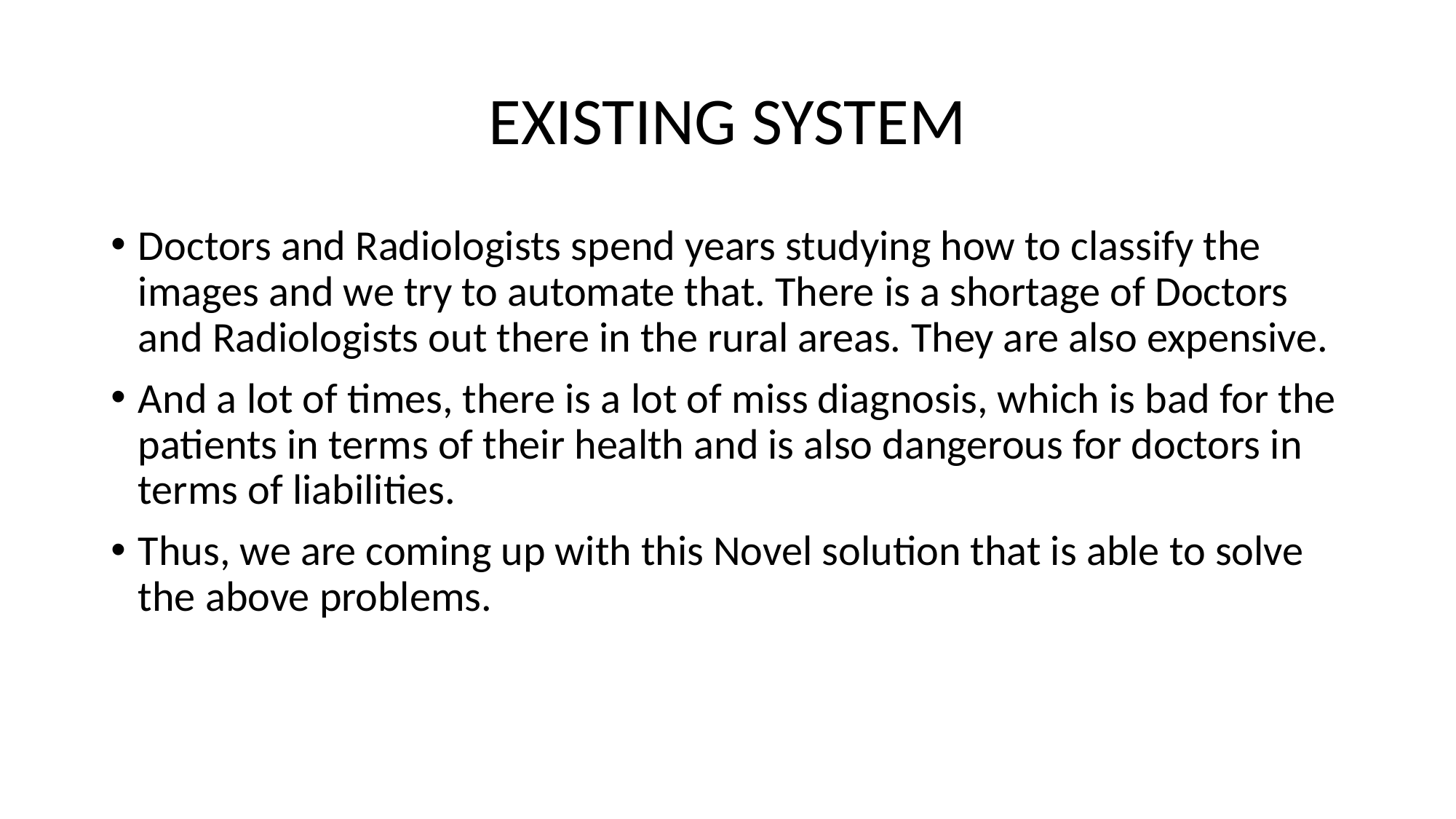

# EXISTING SYSTEM
Doctors and Radiologists spend years studying how to classify the images and we try to automate that. There is a shortage of Doctors and Radiologists out there in the rural areas. They are also expensive.
And a lot of times, there is a lot of miss diagnosis, which is bad for the patients in terms of their health and is also dangerous for doctors in terms of liabilities.
Thus, we are coming up with this Novel solution that is able to solve the above problems.